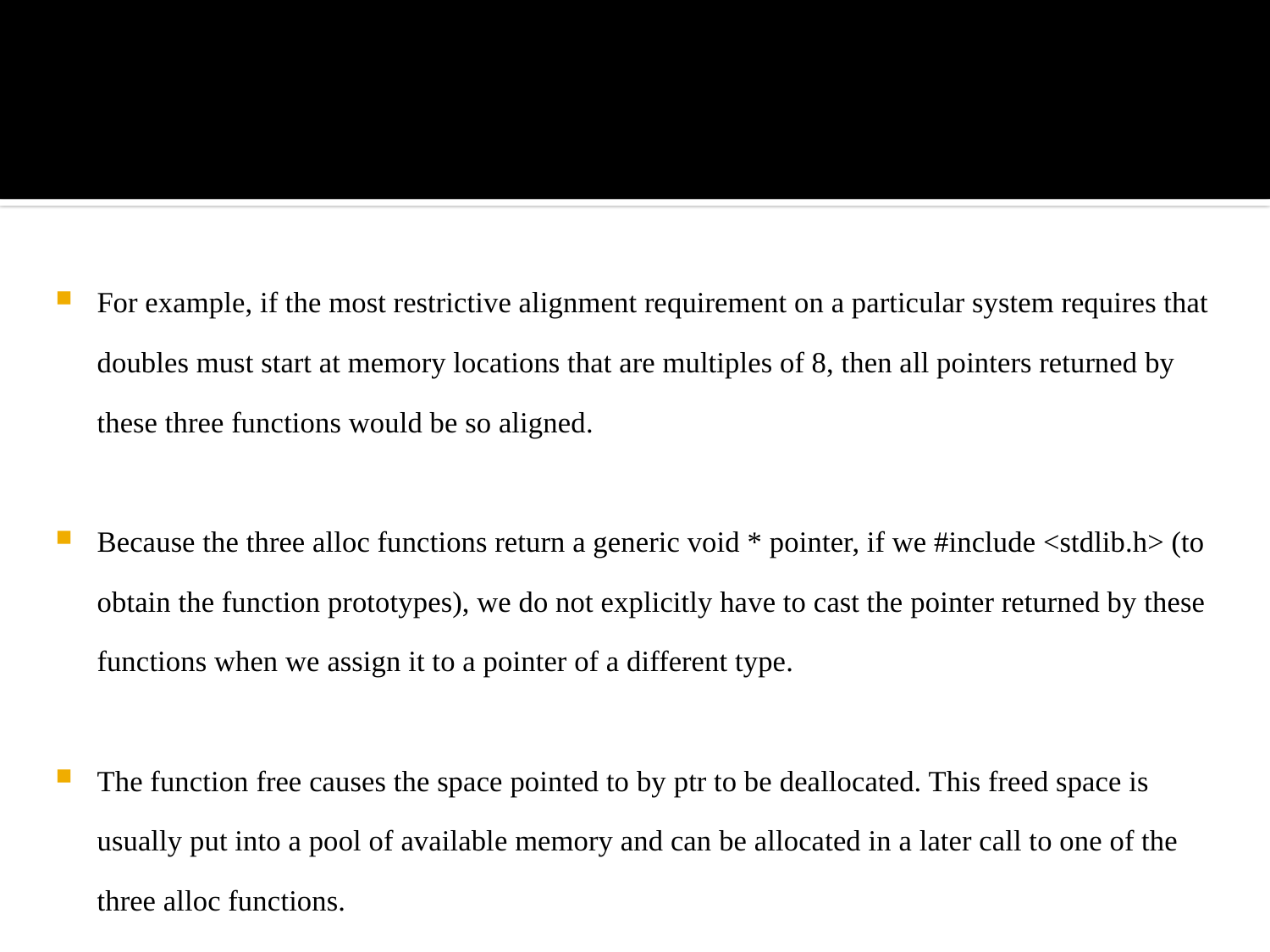

#
For example, if the most restrictive alignment requirement on a particular system requires that doubles must start at memory locations that are multiples of 8, then all pointers returned by these three functions would be so aligned.

Because the three alloc functions return a generic void * pointer, if we #include <stdlib.h> (to obtain the function prototypes), we do not explicitly have to cast the pointer returned by these functions when we assign it to a pointer of a different type.

The function free causes the space pointed to by ptr to be deallocated. This freed space is usually put into a pool of available memory and can be allocated in a later call to one of the three alloc functions.